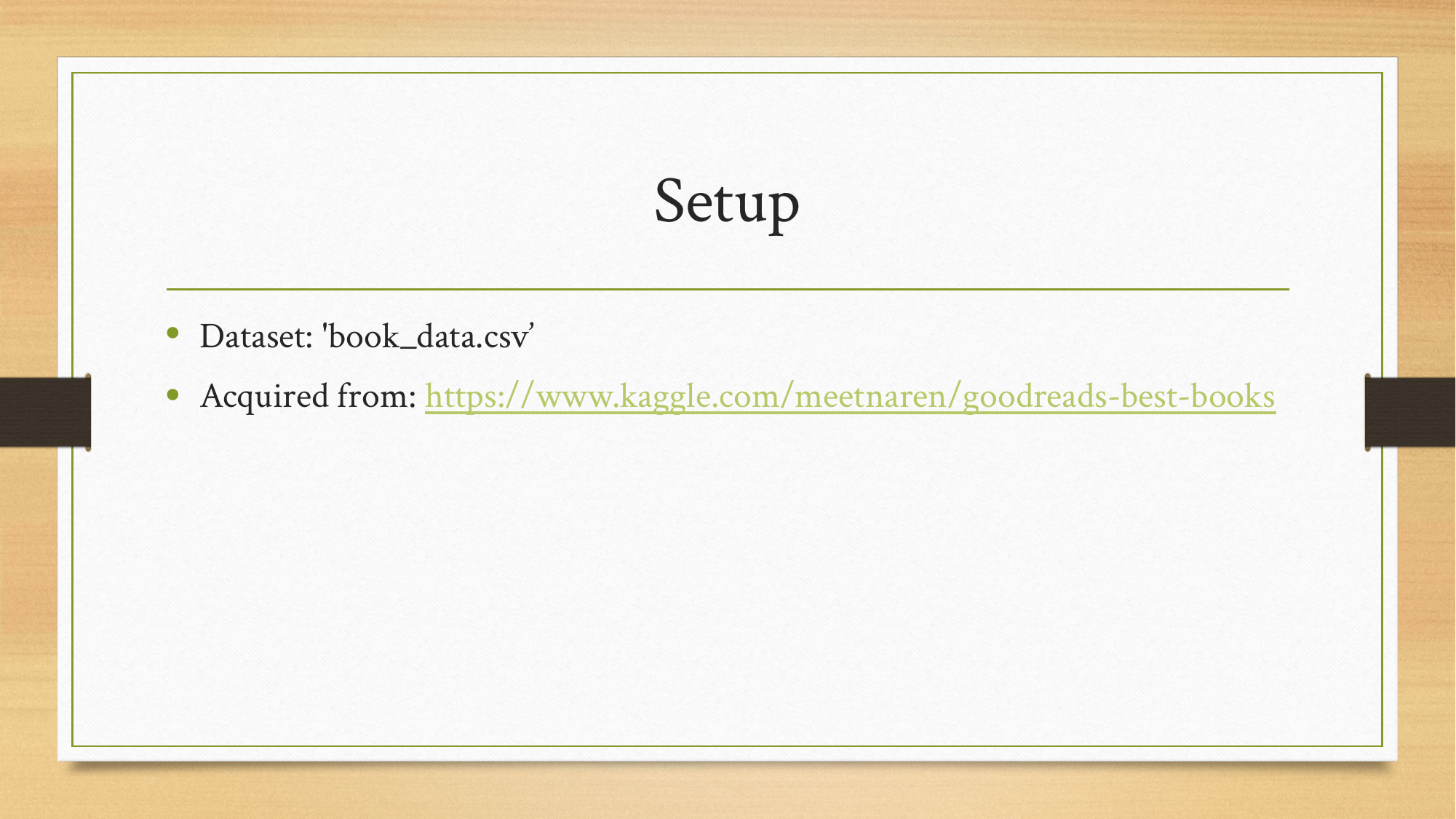

# Setup
Dataset: 'book_data.csv’
Acquired from: https://www.kaggle.com/meetnaren/goodreads-best-books